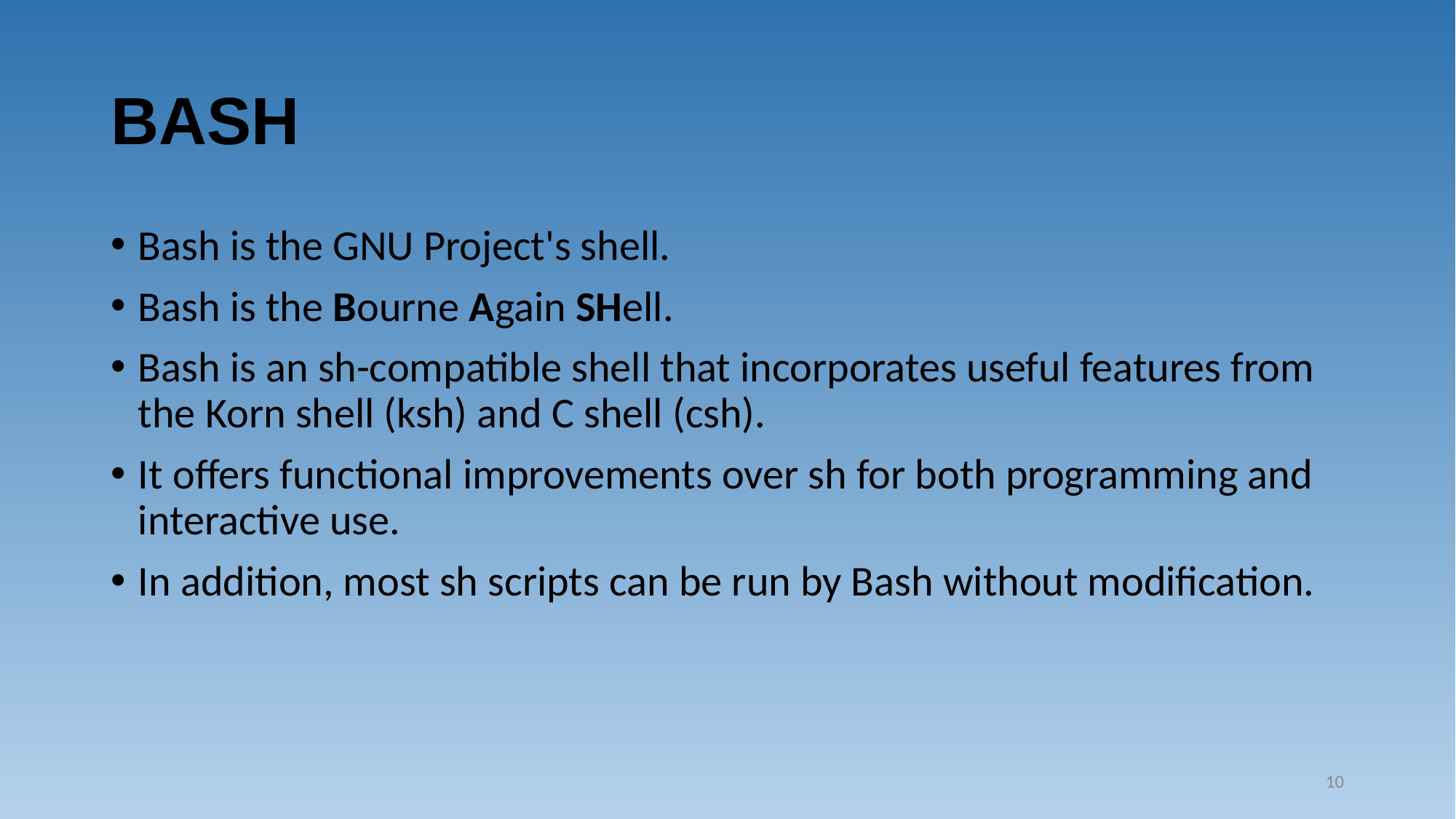

# BASH
Bash is the GNU Project's shell.
Bash is the Bourne Again SHell.
Bash is an sh-compatible shell that incorporates useful features from the Korn shell (ksh) and C shell (csh).
It offers functional improvements over sh for both programming and interactive use.
In addition, most sh scripts can be run by Bash without modification.

10